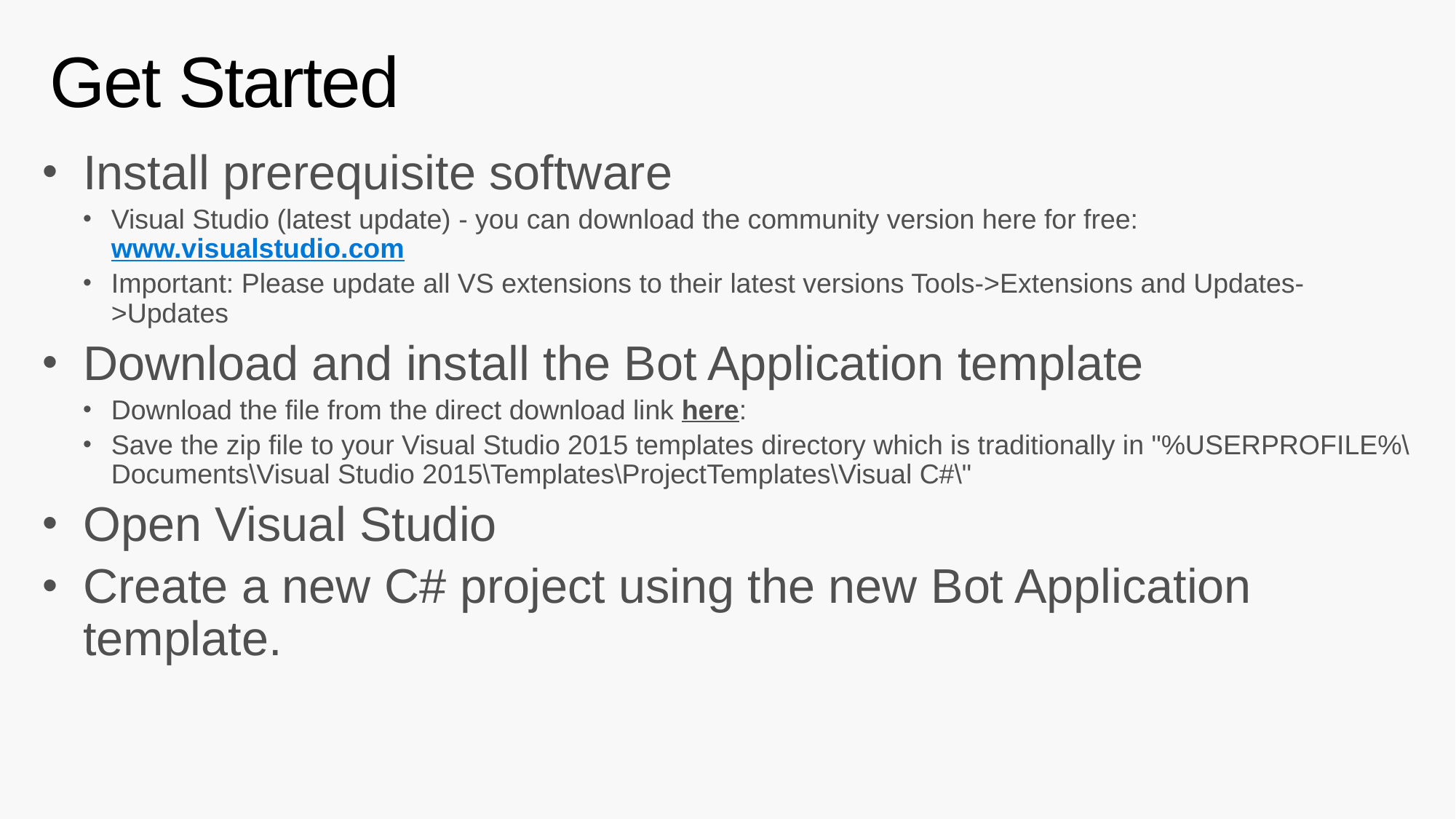

# Get Started
Install prerequisite software
Visual Studio (latest update) - you can download the community version here for free: www.visualstudio.com
Important: Please update all VS extensions to their latest versions Tools->Extensions and Updates->Updates
Download and install the Bot Application template
Download the file from the direct download link here:
Save the zip file to your Visual Studio 2015 templates directory which is traditionally in "%USERPROFILE%\Documents\Visual Studio 2015\Templates\ProjectTemplates\Visual C#\"
Open Visual Studio
Create a new C# project using the new Bot Application template.